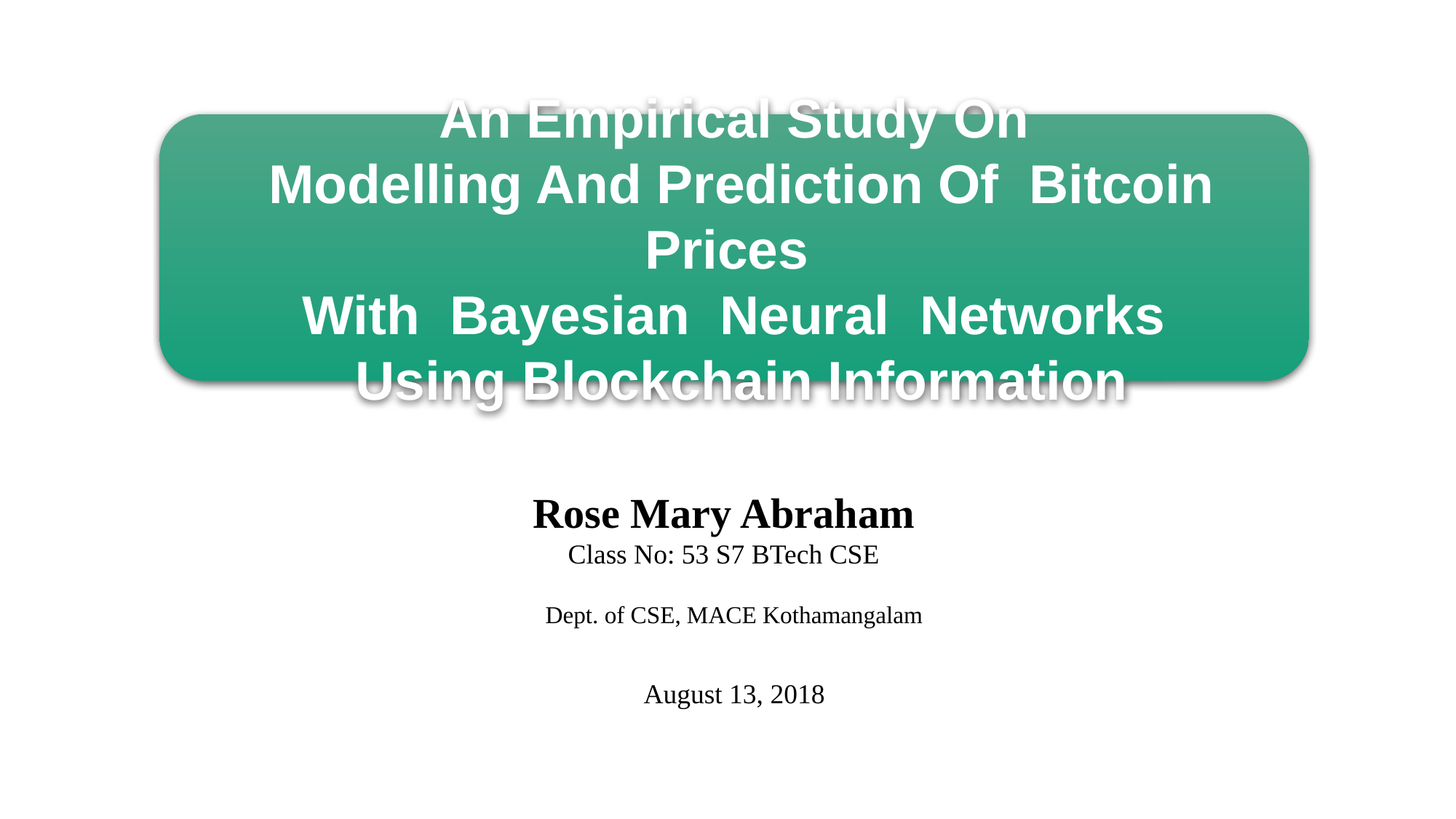

#
An Empirical Study On
 Modelling And Prediction Of  Bitcoin Prices
With  Bayesian  Neural  Networks
 Using Blockchain Information
Rose Mary Abraham
Class No: 53 S7 BTech CSE
Dept. of CSE, MACE Kothamangalam
August 13, 2018